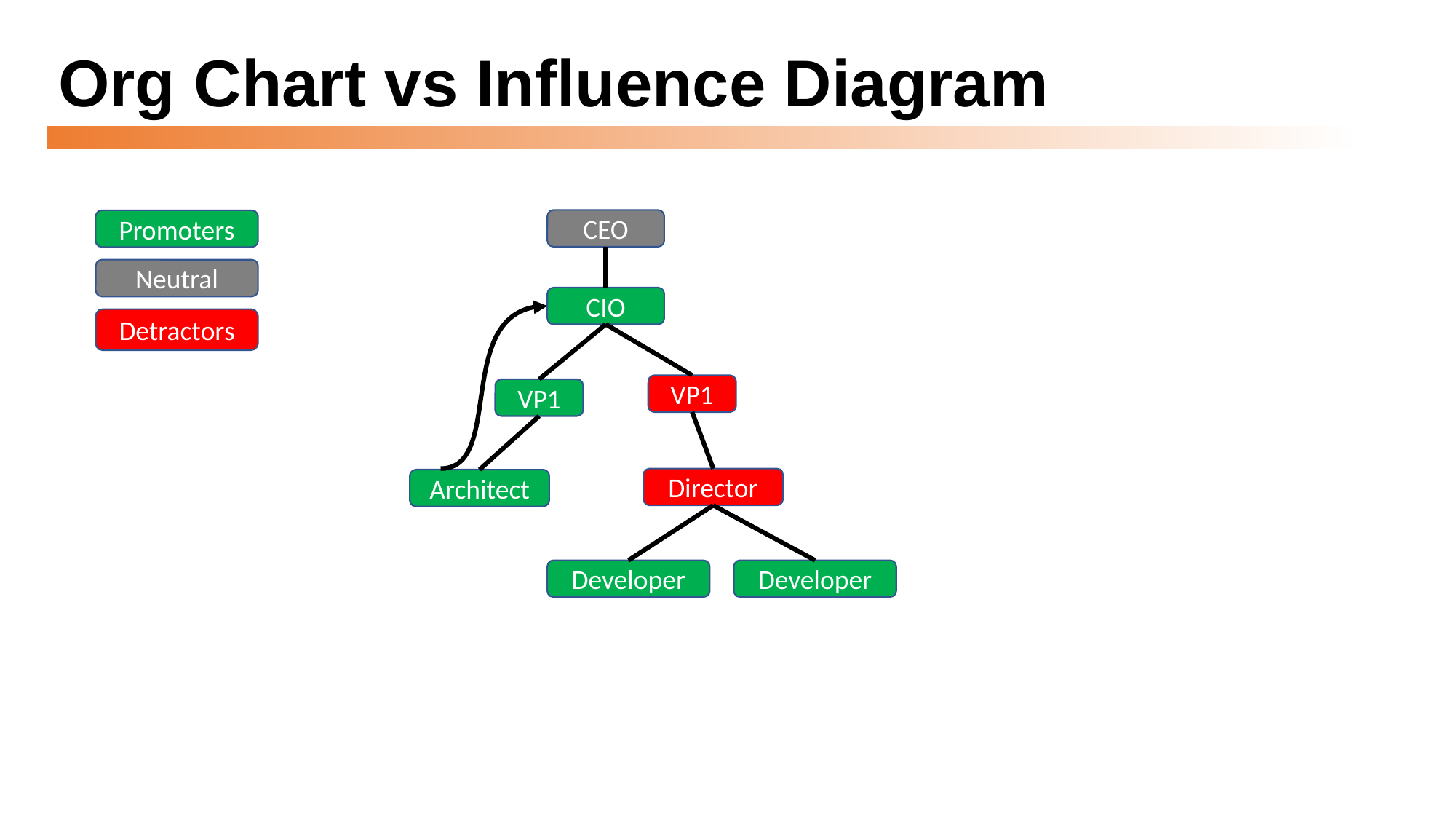

# Org Chart vs Influence Diagram
CEO
Promoters
Neutral
CIO
Detractors
VP1
VP1
Director
Architect
Developer
Developer